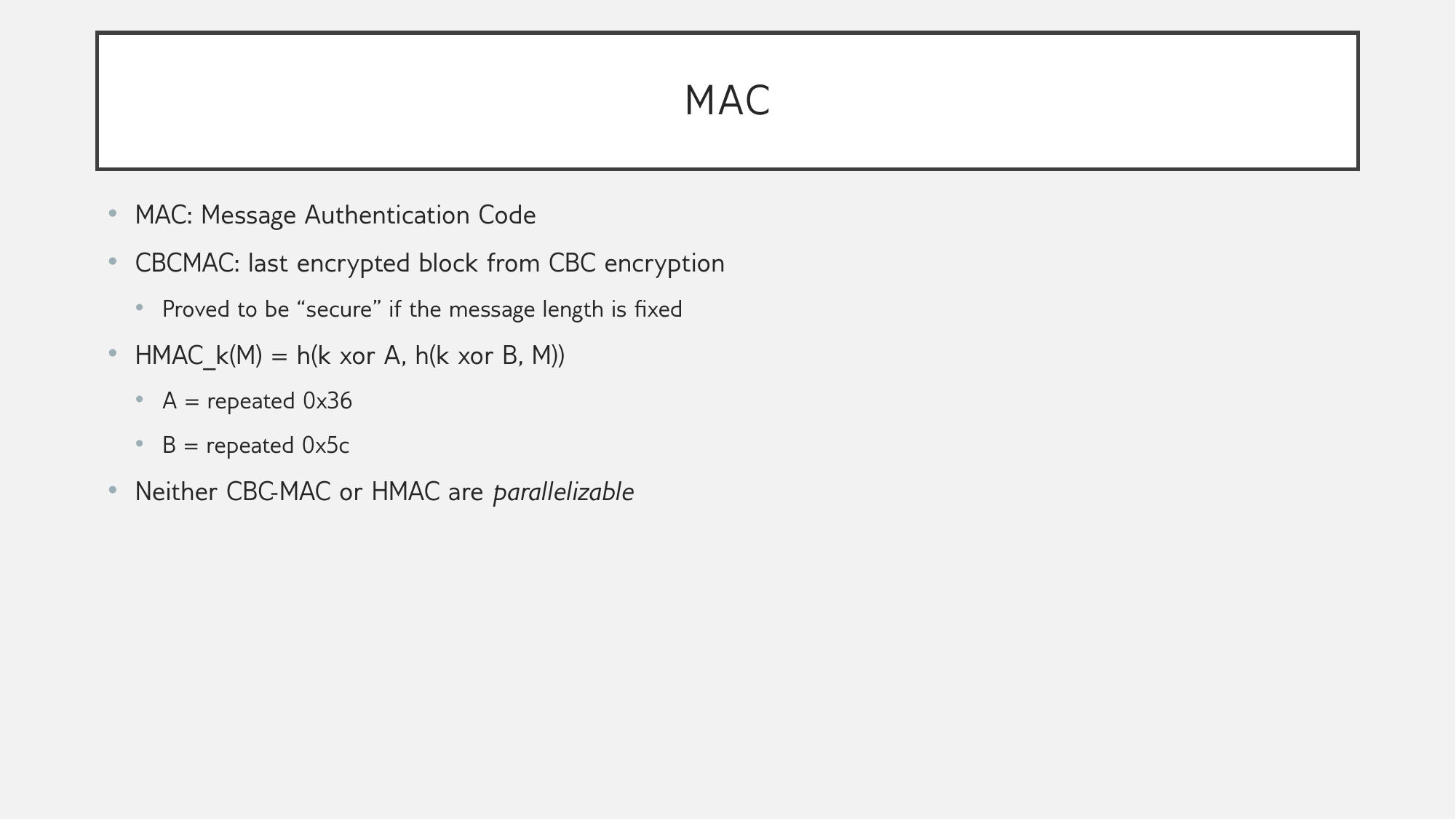

# MAC
MAC: Message Authentication Code
CBCMAC: last encrypted block from CBC encryption
Proved to be “secure” if the message length is fixed
HMAC_k(M) = h(k xor A, h(k xor B, M))
A = repeated 0x36
B = repeated 0x5c
Neither CBC-MAC or HMAC are parallelizable